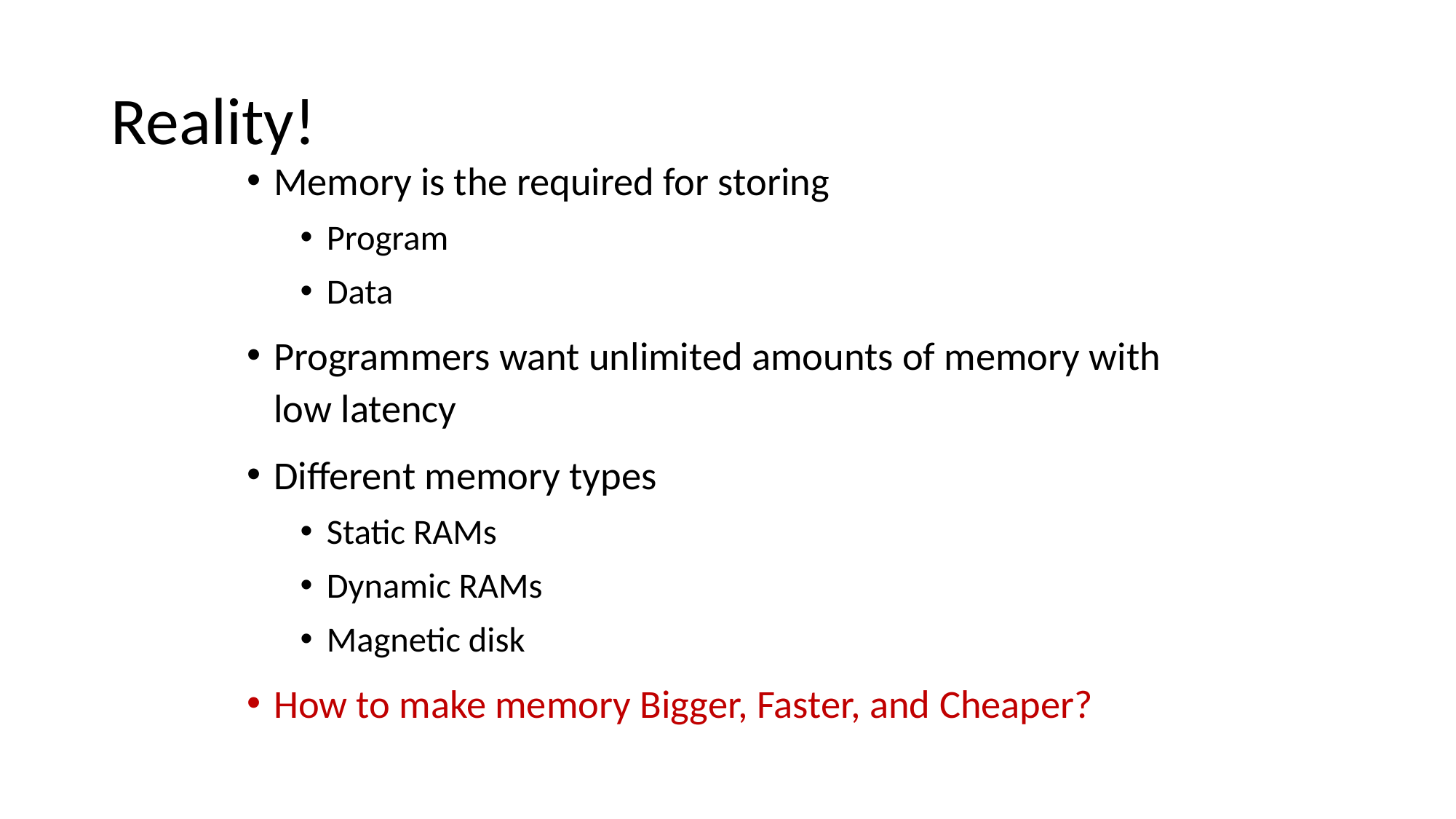

# Reality!
Memory is the required for storing
Program
Data
Programmers want unlimited amounts of memory with low latency
Different memory types
Static RAMs
Dynamic RAMs
Magnetic disk
How to make memory Bigger, Faster, and Cheaper?